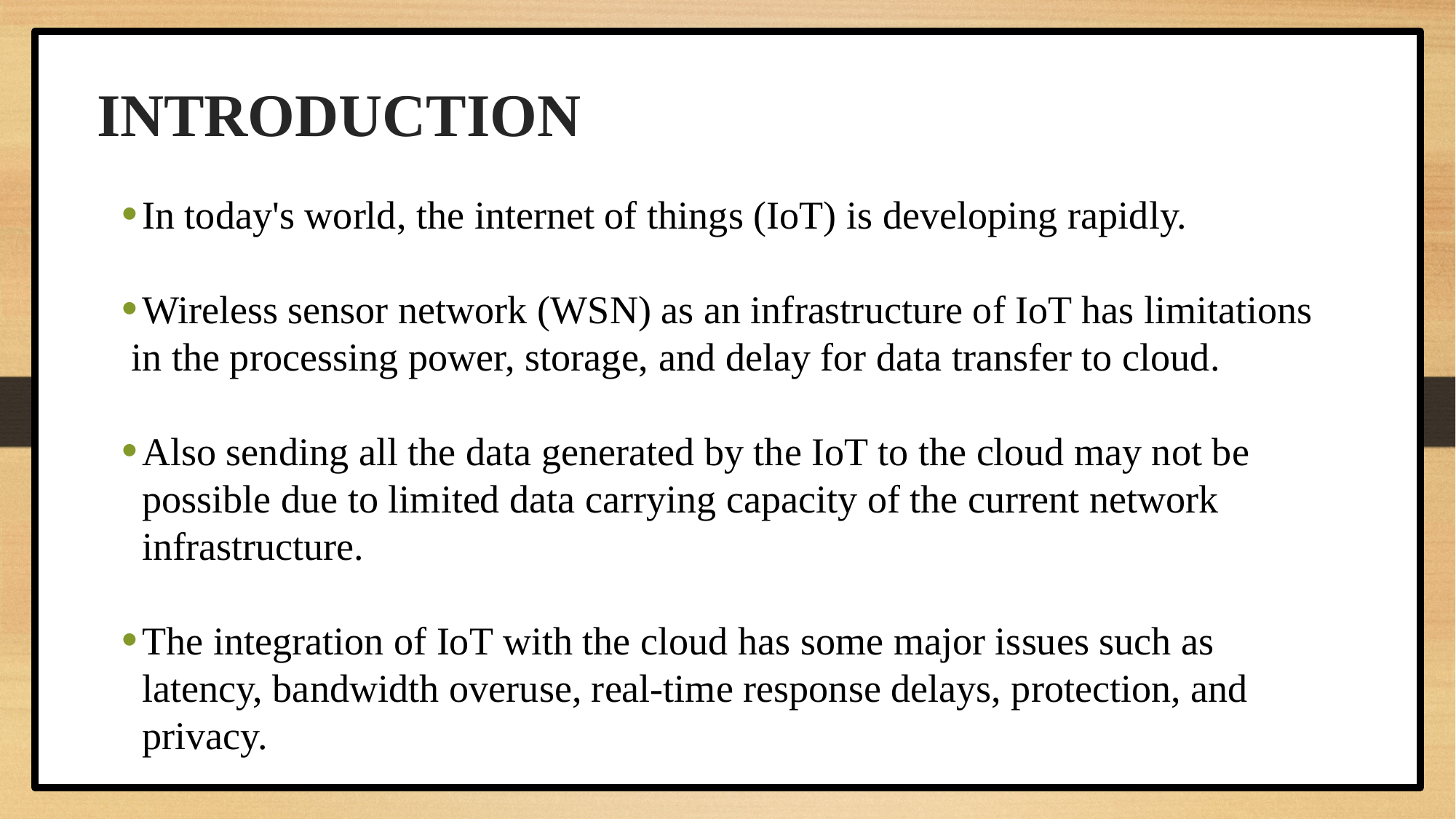

# INTRODUCTION

In today's world, the internet of things (IoT) is developing rapidly.

Wireless sensor network (WSN) as an infrastructure of IoT has limitations
 in the processing power, storage, and delay for data transfer to cloud.

Also sending all the data generated by the IoT to the cloud may not be possible due to limited data carrying capacity of the current network infrastructure.

The integration of IoT with the cloud has some major issues such as latency, bandwidth overuse, real-time response delays, protection, and privacy.